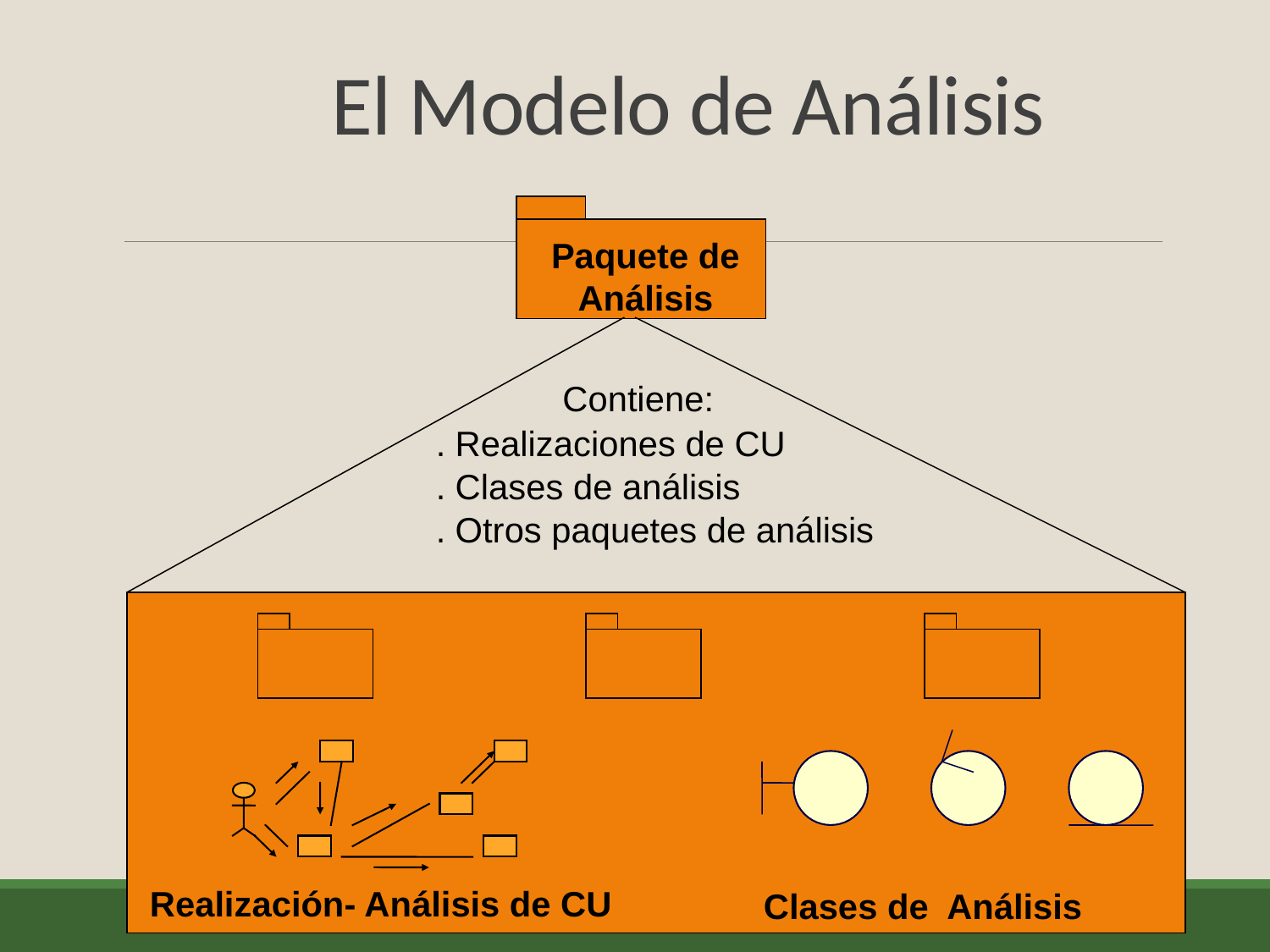

# El Modelo de Análisis

Paquete de Análisis

             Contiene:
. Realizaciones de CU
. Clases de análisis
. Otros paquetes de análisis

             Realización- Análisis de CU
             Clases de  Análisis
15